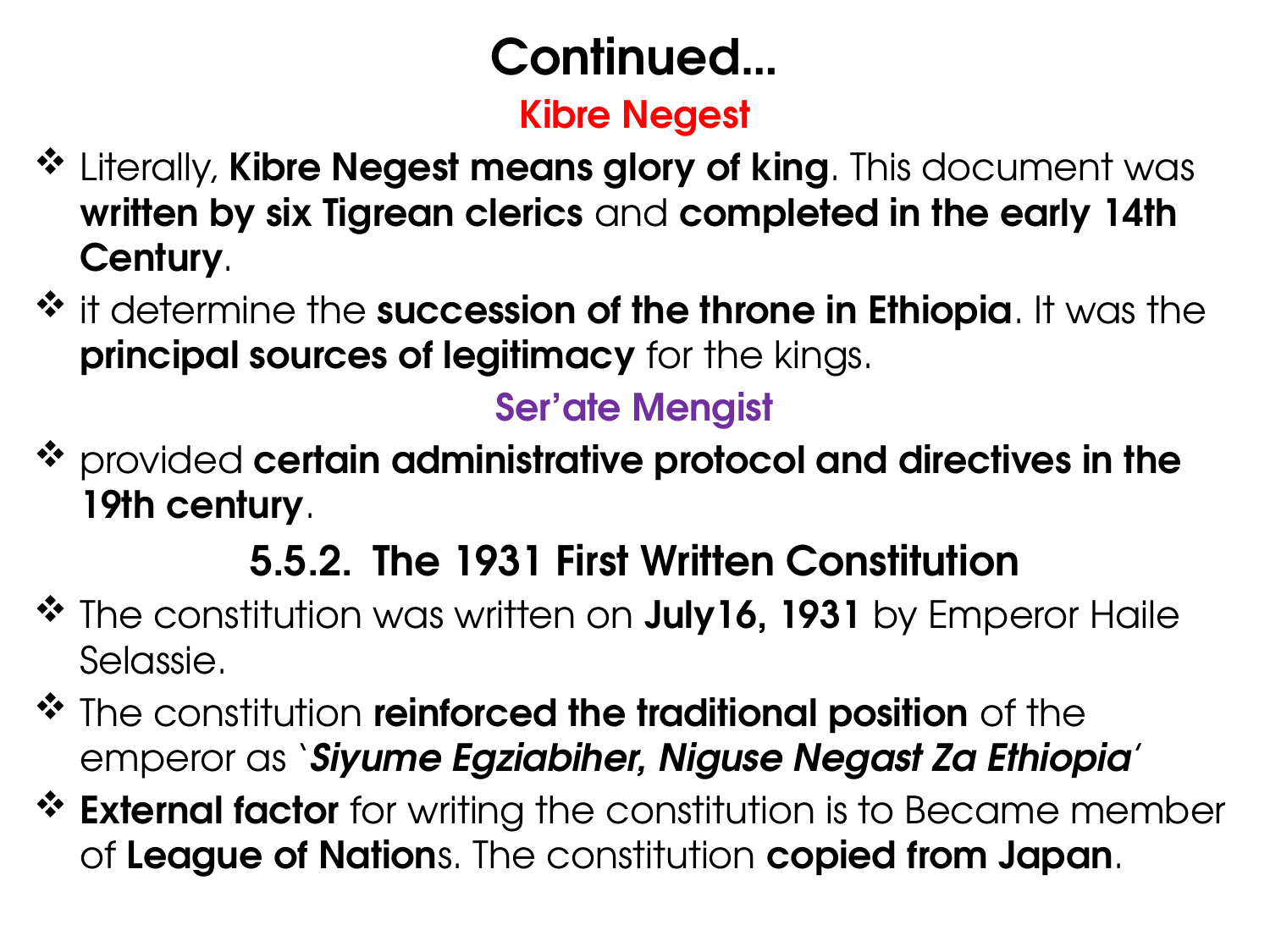

# Continued…
Kibre Negest
Literally, Kibre Negest means glory of king. This document was written by six Tigrean clerics and completed in the early 14th Century.
it determine the succession of the throne in Ethiopia. It was the principal sources of legitimacy for the kings.
Ser’ate Mengist
provided certain administrative protocol and directives in the 19th century.
5.5.2.	The 1931 First Written Constitution
The constitution was written on July16, 1931 by Emperor Haile Selassie.
The constitution reinforced the traditional position of the emperor as ‘Siyume Egziabiher, Niguse Negast Za Ethiopia’
External factor for writing the constitution is to Became member of League of Nations. The constitution copied from Japan.